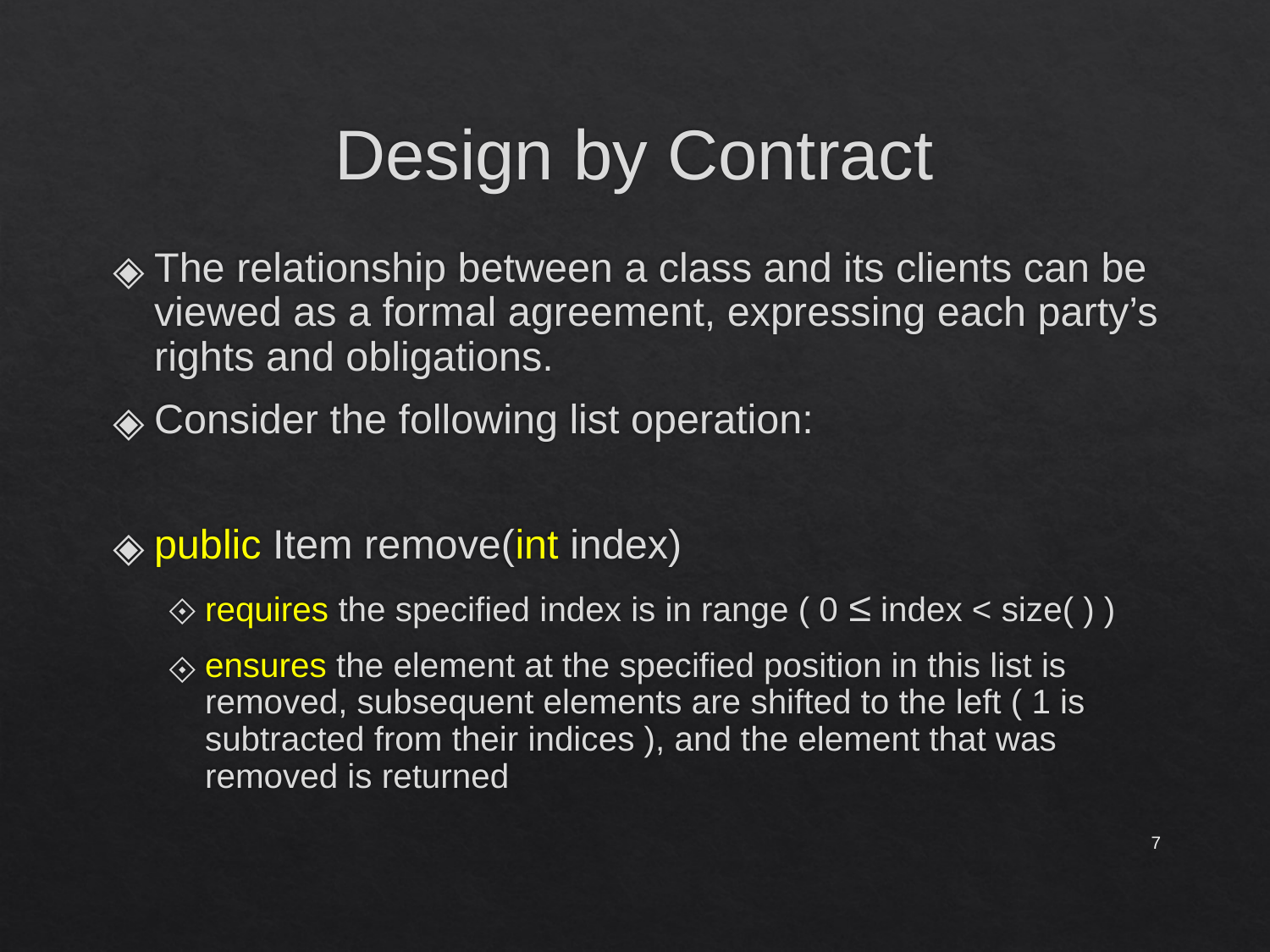

Design by Contract
The relationship between a class and its clients can be viewed as a formal agreement, expressing each party’s rights and obligations.
Consider the following list operation:

public Item remove(int index)
requires the specified index is in range ( 0 ≤ index < size( ) )
ensures the element at the specified position in this list is removed, subsequent elements are shifted to the left ( 1 is subtracted from their indices ), and the element that was removed is returned
7